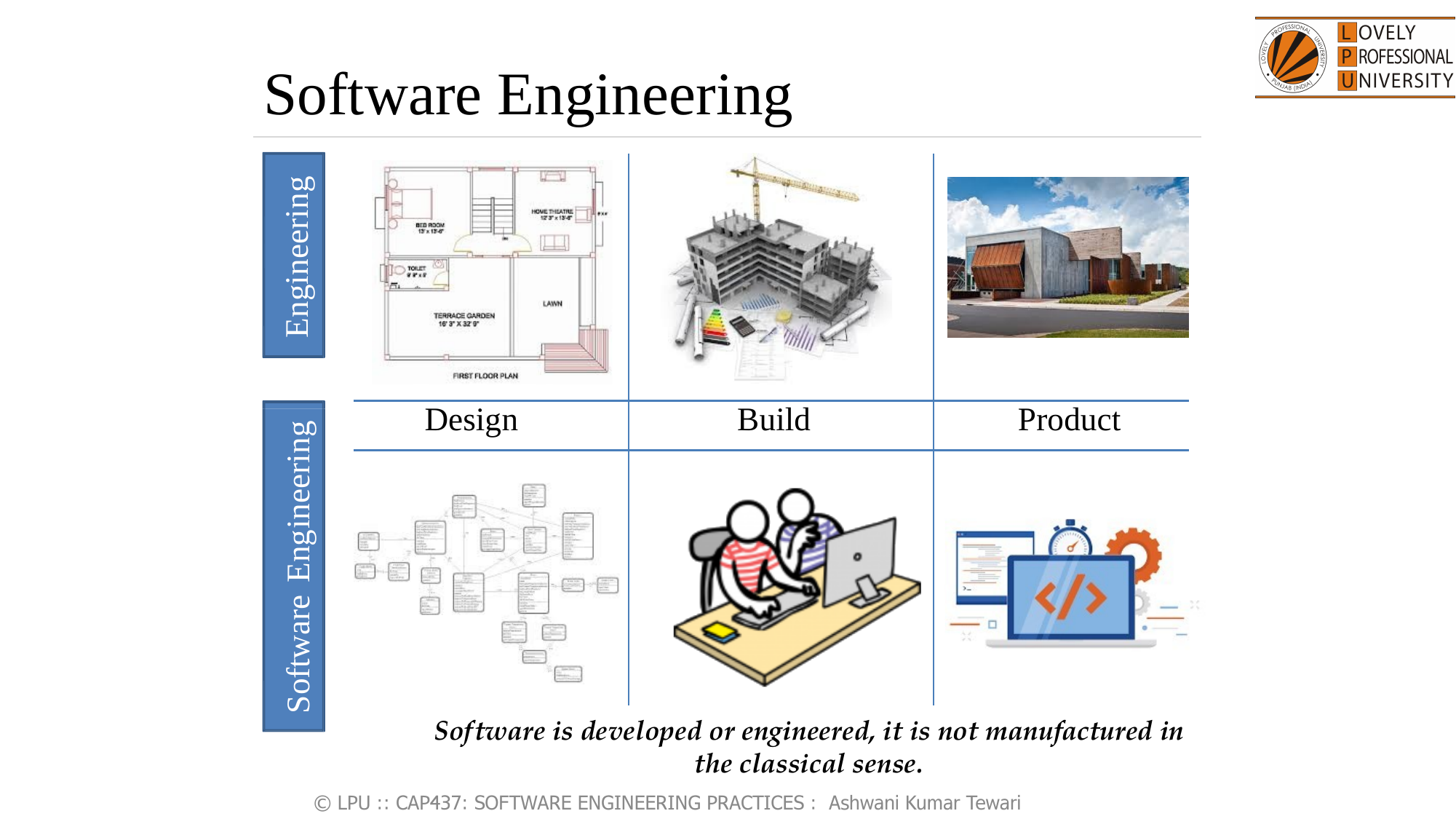

Software Engineering

Engineering

Design
Build
Product

Software Engineering
Software is developed or engineered, it is not manufactured in the classical sense.
© LPU :: CAP437: SOFTWARE ENGINEERING PRACTICES :  Ashwani Kumar Tewari